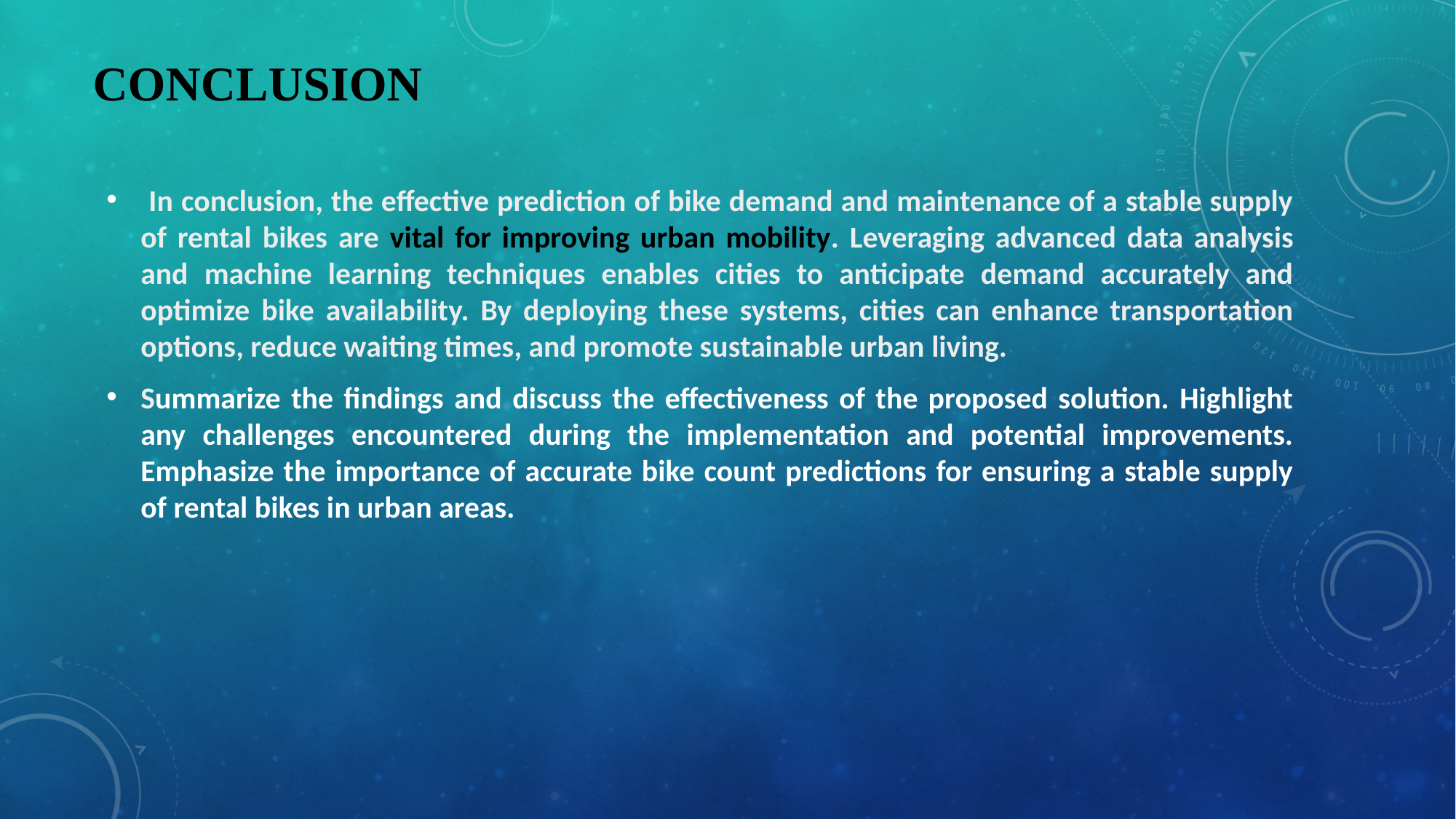

# CONCLUSION
 In conclusion, the effective prediction of bike demand and maintenance of a stable supply of rental bikes are vital for improving urban mobility. Leveraging advanced data analysis and machine learning techniques enables cities to anticipate demand accurately and optimize bike availability. By deploying these systems, cities can enhance transportation options, reduce waiting times, and promote sustainable urban living.
Summarize the findings and discuss the effectiveness of the proposed solution. Highlight any challenges encountered during the implementation and potential improvements. Emphasize the importance of accurate bike count predictions for ensuring a stable supply of rental bikes in urban areas.